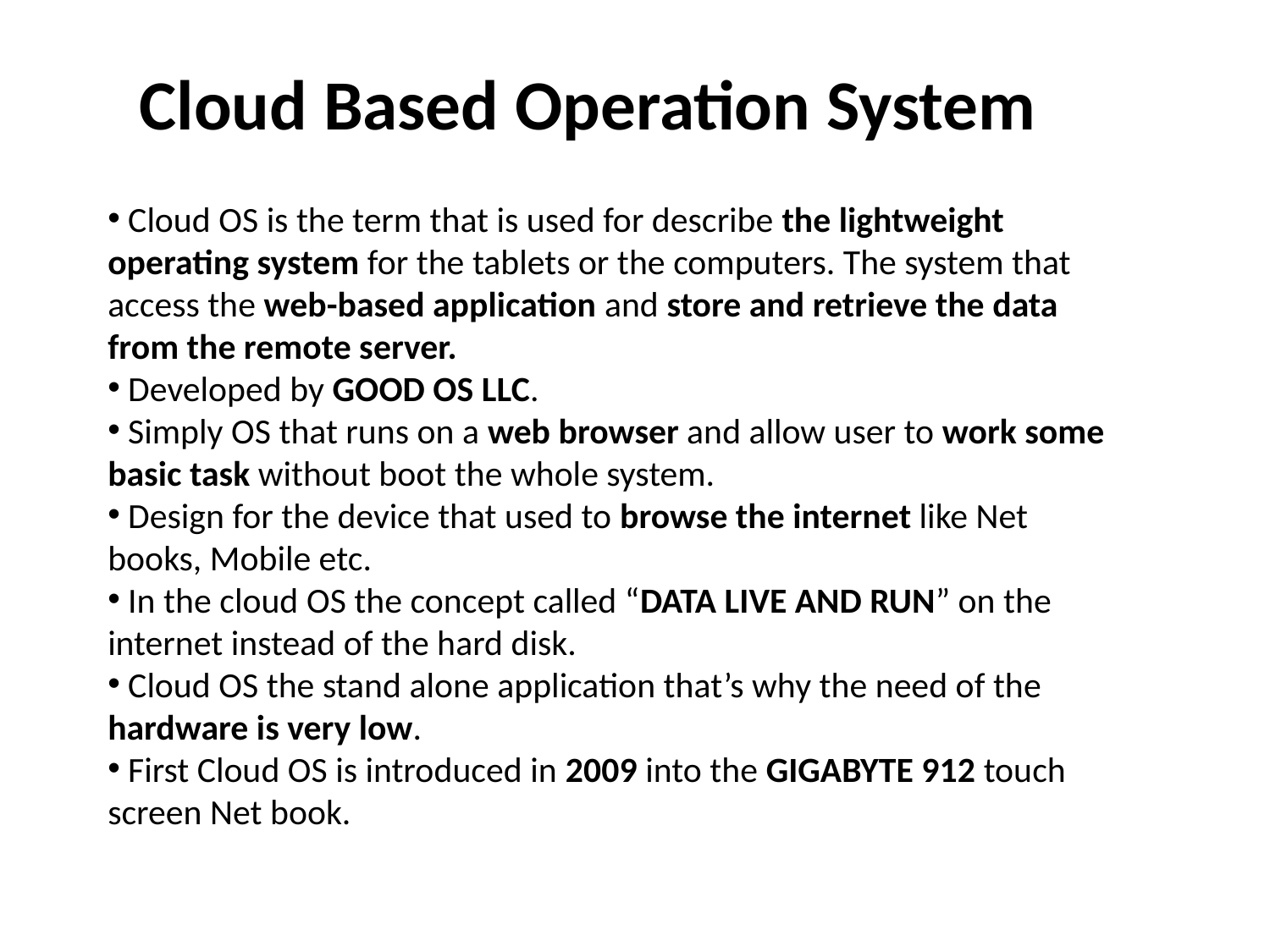

Cloud Based Operation System
 Cloud OS is the term that is used for describe the lightweight operating system for the tablets or the computers. The system that access the web-based application and store and retrieve the data from the remote server.
 Developed by GOOD OS LLC.
 Simply OS that runs on a web browser and allow user to work some basic task without boot the whole system.
 Design for the device that used to browse the internet like Net books, Mobile etc.
 In the cloud OS the concept called “DATA LIVE AND RUN” on the internet instead of the hard disk.
 Cloud OS the stand alone application that’s why the need of the hardware is very low.
 First Cloud OS is introduced in 2009 into the GIGABYTE 912 touch screen Net book.